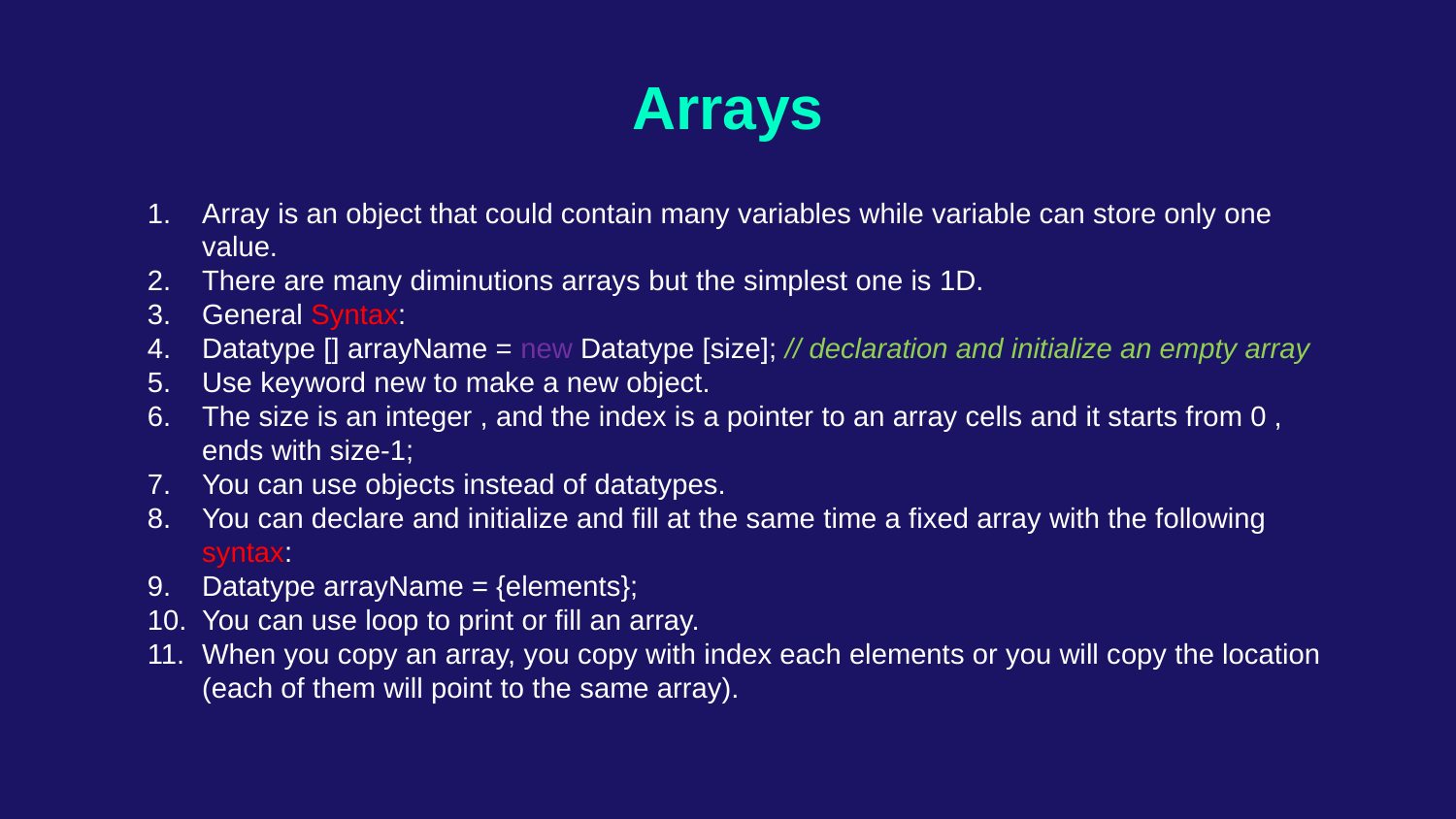

# Arrays
Array is an object that could contain many variables while variable can store only one value.
There are many diminutions arrays but the simplest one is 1D.
General Syntax:
Datatype [] arrayName = new Datatype [size]; // declaration and initialize an empty array
Use keyword new to make a new object.
The size is an integer , and the index is a pointer to an array cells and it starts from 0 , ends with size-1;
You can use objects instead of datatypes.
You can declare and initialize and fill at the same time a fixed array with the following syntax:
Datatype arrayName = {elements};
You can use loop to print or fill an array.
When you copy an array, you copy with index each elements or you will copy the location (each of them will point to the same array).